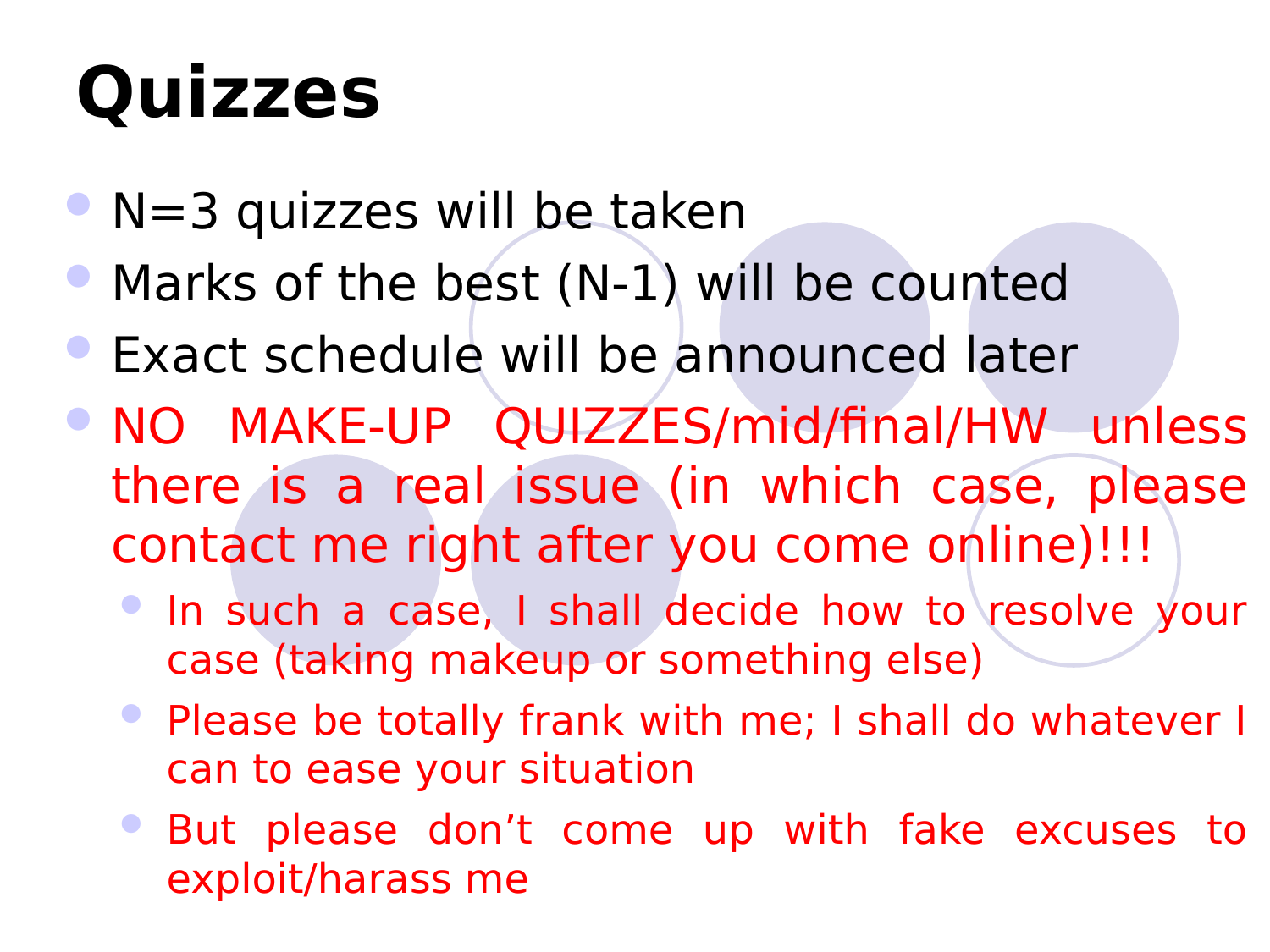

Quizzes
N=3 quizzes will be taken
Marks of the best (N-1) will be counted
Exact schedule will be announced later
NO MAKE-UP QUIZZES/mid/final/HW unless there is a real issue (in which case, please contact me right after you come online)!!!
In such a case, I shall decide how to resolve your case (taking makeup or something else)
Please be totally frank with me; I shall do whatever I can to ease your situation
But please don’t come up with fake excuses to exploit/harass me